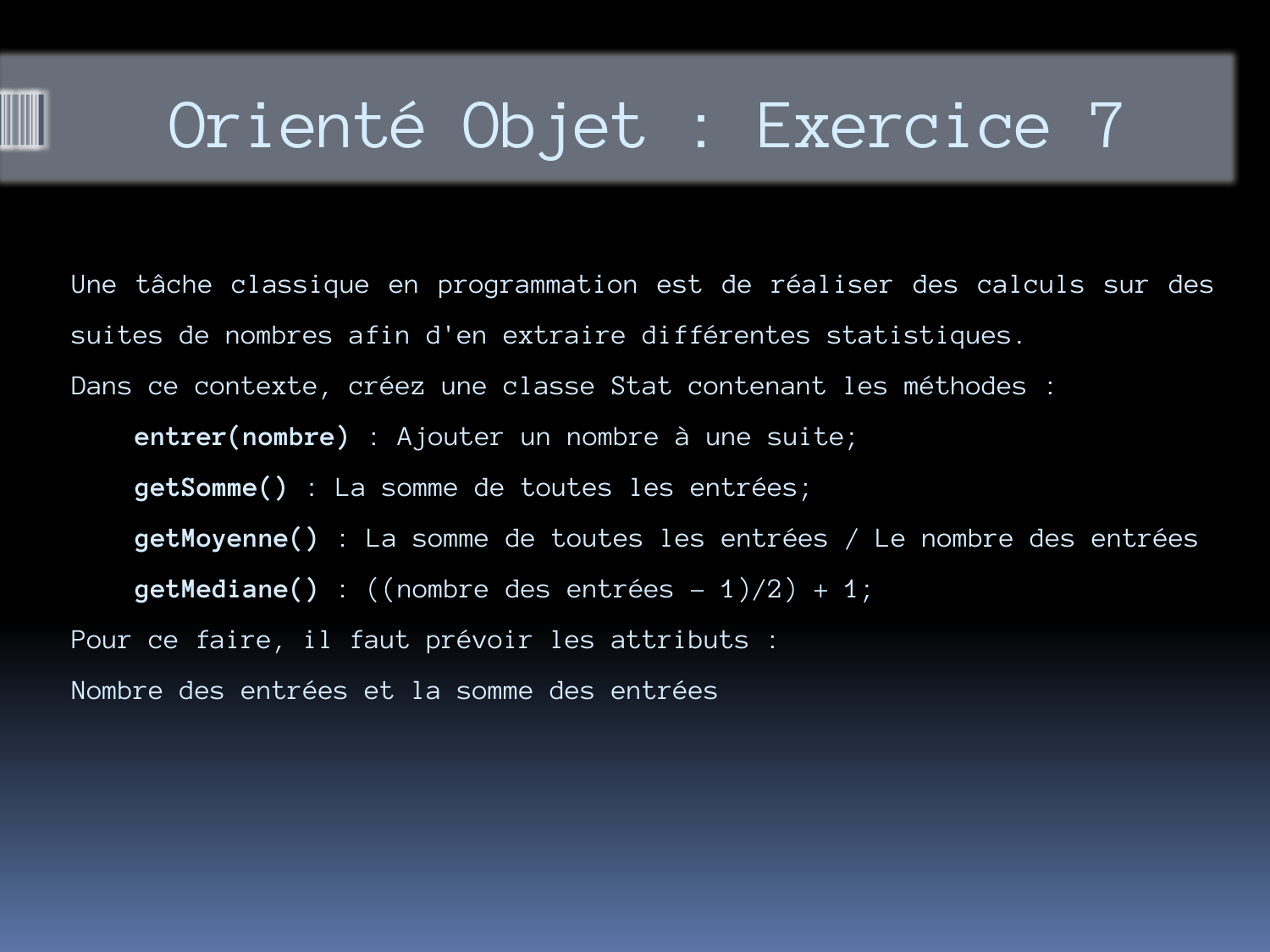

# Orienté Objet : Exercice 7
Une tâche classique en programmation est de réaliser des calculs sur des suites de nombres afin d'en extraire différentes statistiques.
Dans ce contexte, créez une classe Stat contenant les méthodes :
entrer(nombre) : Ajouter un nombre à une suite;
getSomme() : La somme de toutes les entrées;
getMoyenne() : La somme de toutes les entrées / Le nombre des entrées
getMediane() : ((nombre des entrées - 1)/2) + 1;
Pour ce faire, il faut prévoir les attributs :
Nombre des entrées et la somme des entrées